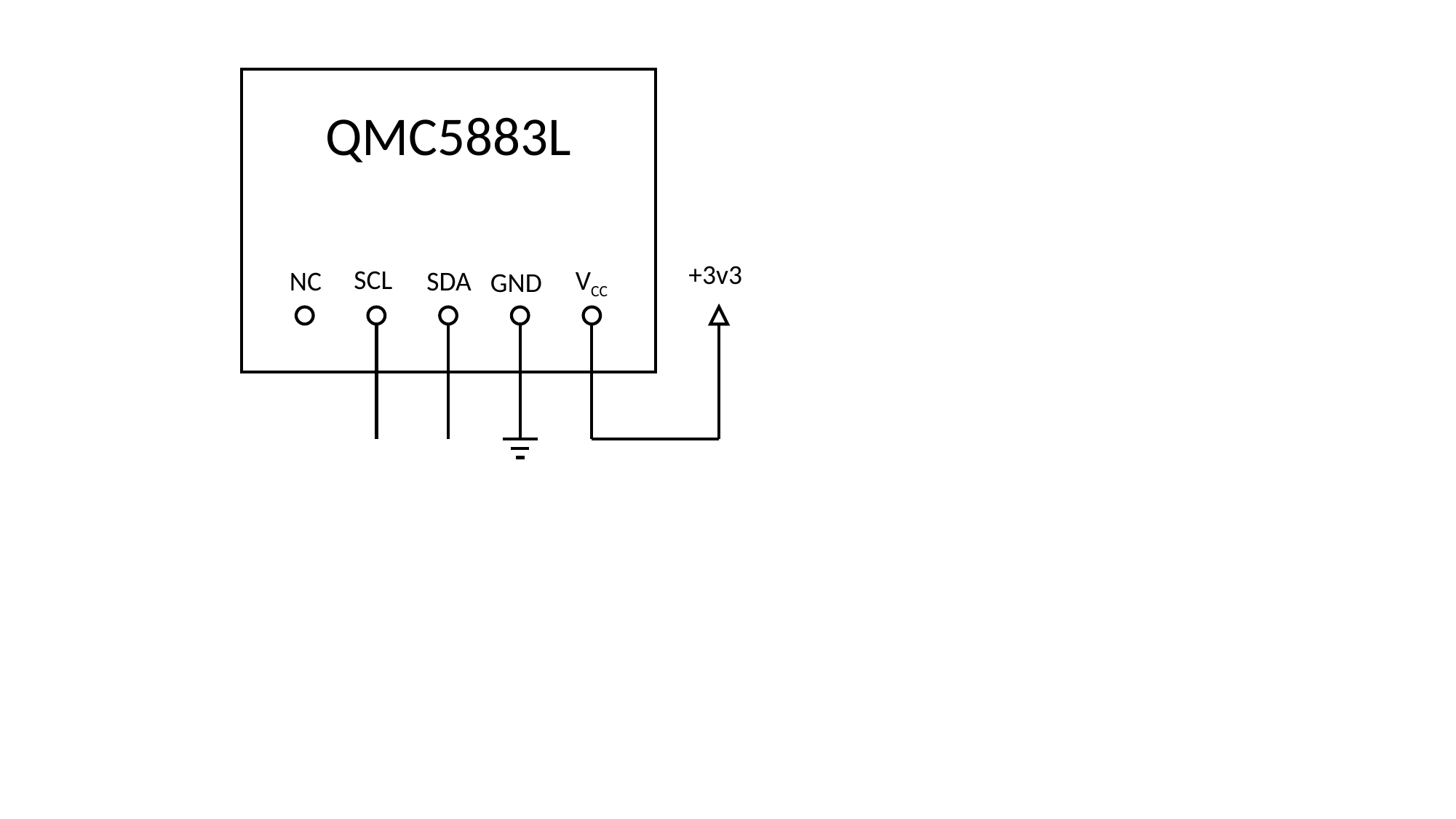

QMC5883L
+3v3
SCL
VCC
NC
SDA
GND